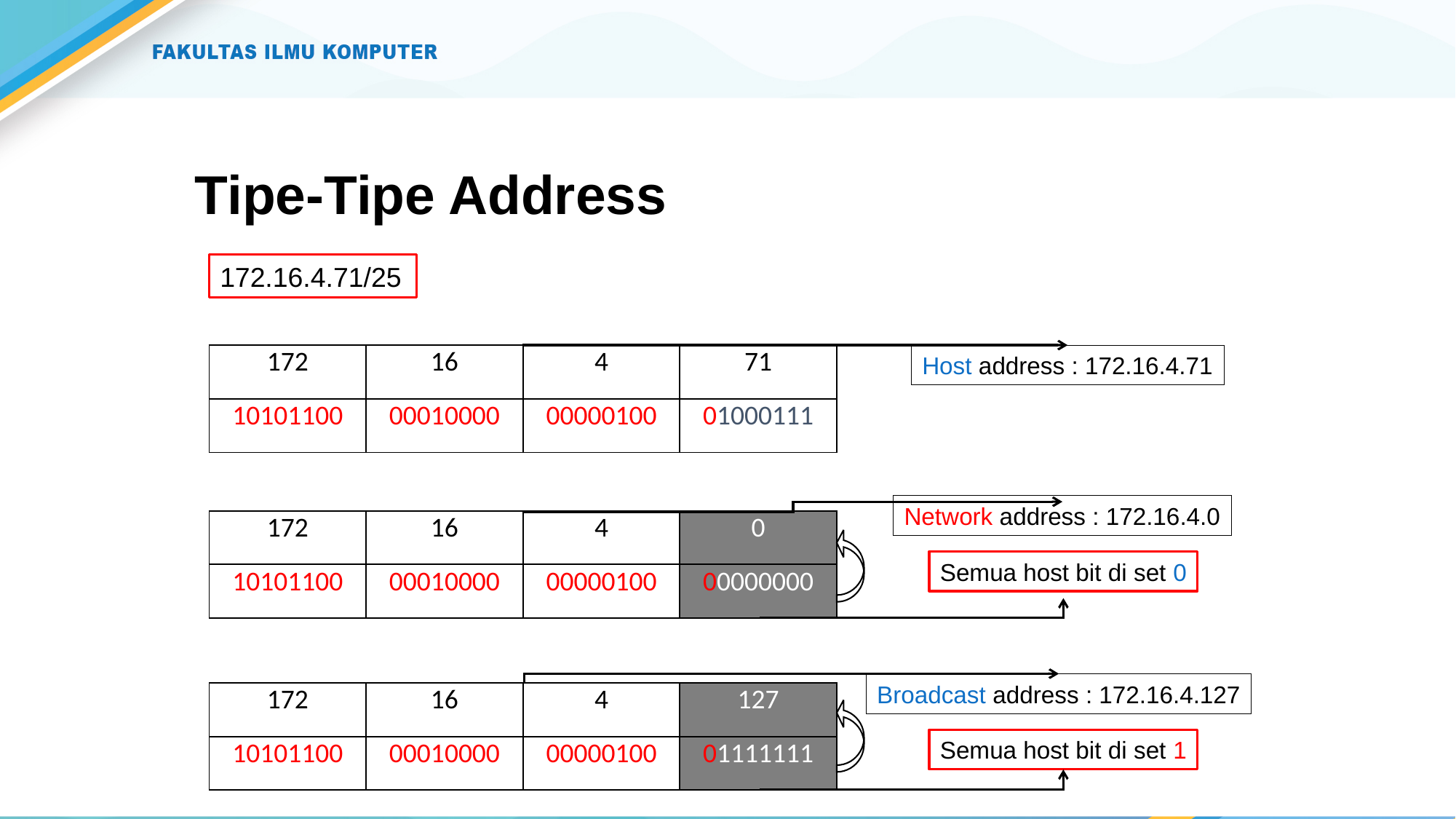

# Tipe-Tipe Address

172.16.4.71/25
| 172 | 16 | 4 | 71 |
| --- | --- | --- | --- |
| 10101100 | 00010000 | 00000100 | 01000111 |
Host address : 172.16.4.71

Network address : 172.16.4.0
| 172 | 16 | 4 | 0 |
| --- | --- | --- | --- |
| 10101100 | 00010000 | 00000100 | 00000000 |

Semua host bit di set 0

Broadcast address : 172.16.4.127
| 172 | 16 | 4 | 127 |
| --- | --- | --- | --- |
| 10101100 | 00010000 | 00000100 | 01111111 |

Semua host bit di set 1